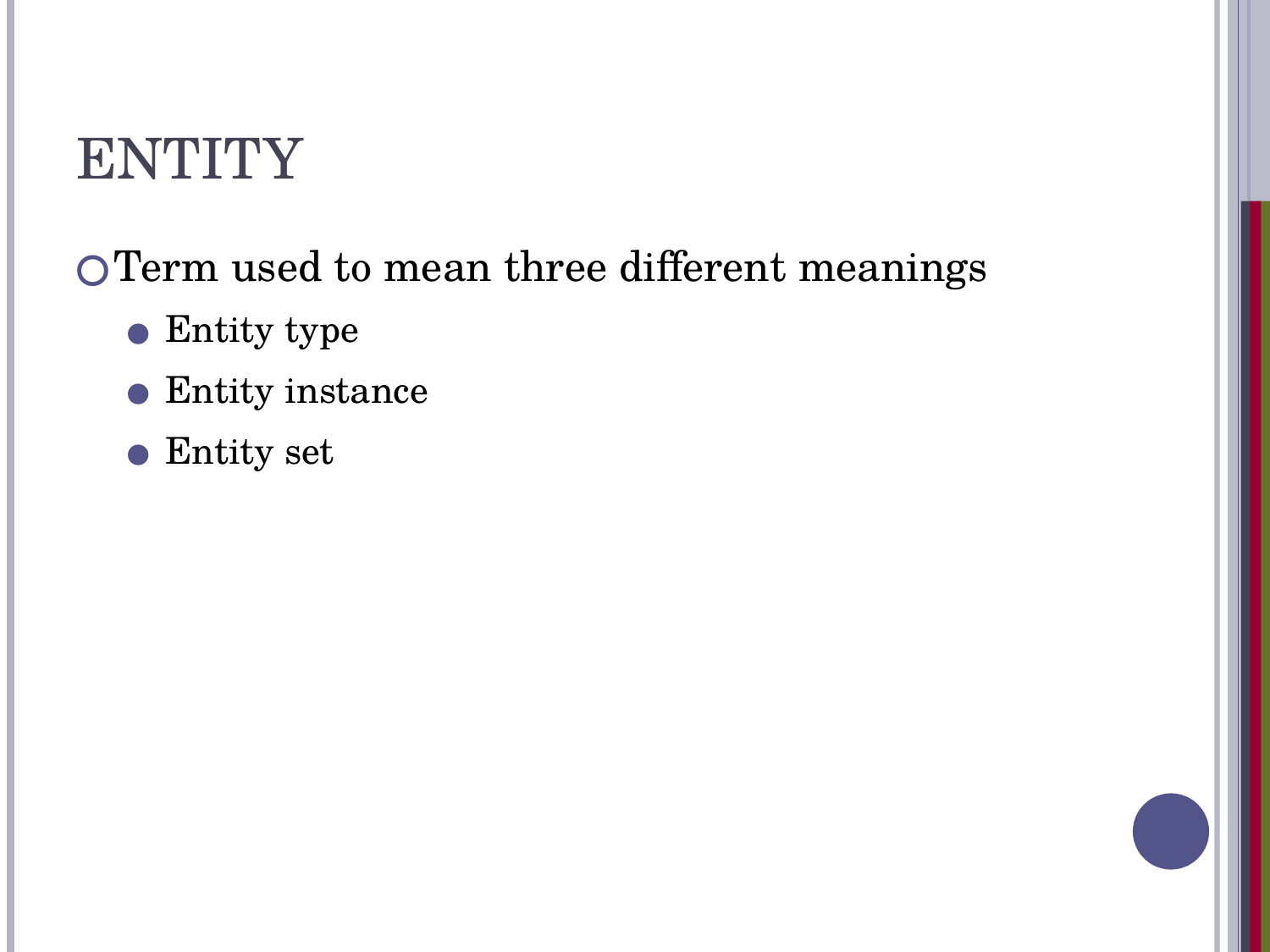

# Entity
Term used to mean three different meanings
Entity type
Entity instance
Entity set